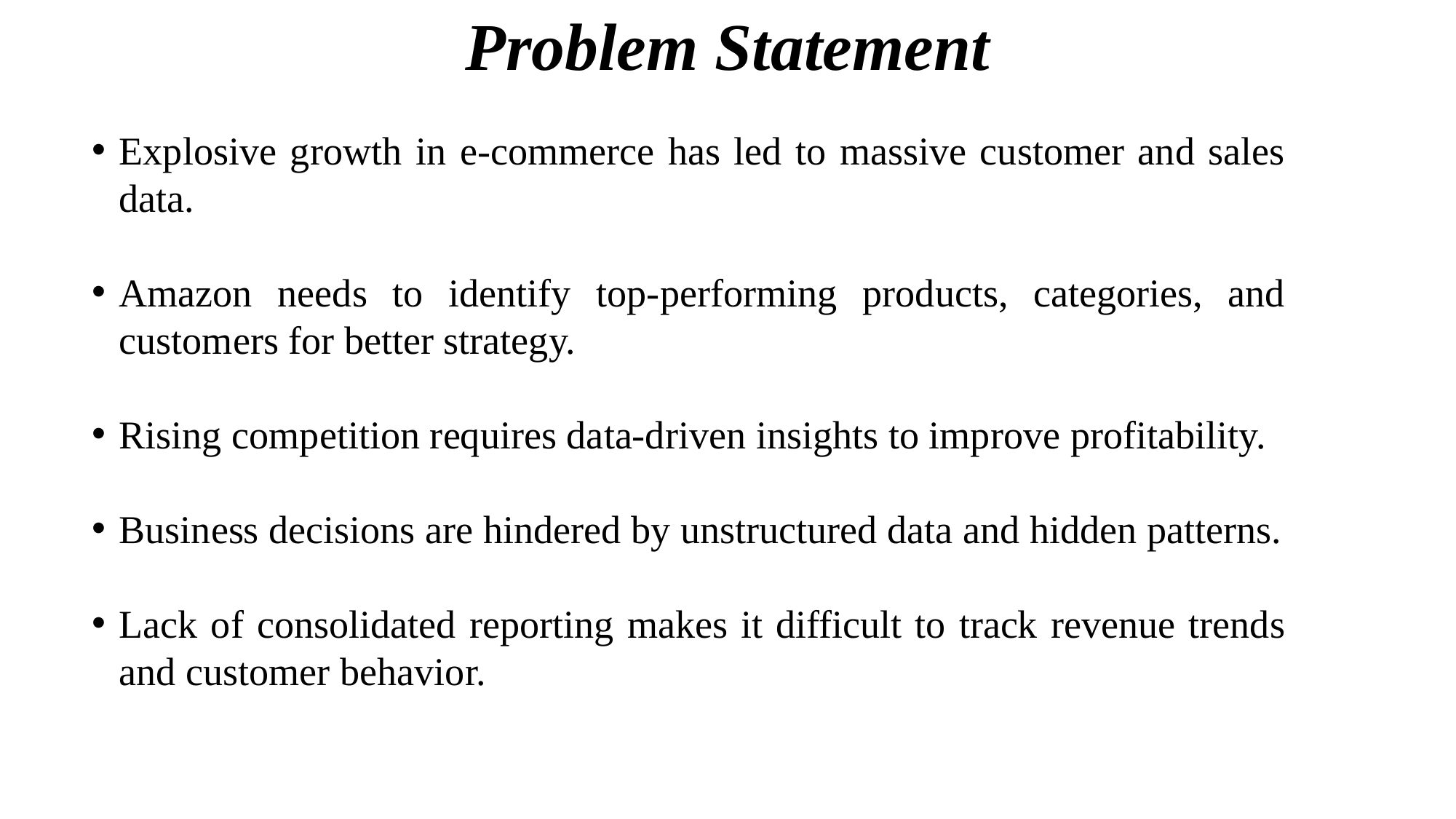

# Problem Statement
Explosive growth in e-commerce has led to massive customer and sales data.

Amazon needs to identify top-performing products, categories, and customers for better strategy.

Rising competition requires data-driven insights to improve profitability.

Business decisions are hindered by unstructured data and hidden patterns.

Lack of consolidated reporting makes it difficult to track revenue trends and customer behavior.